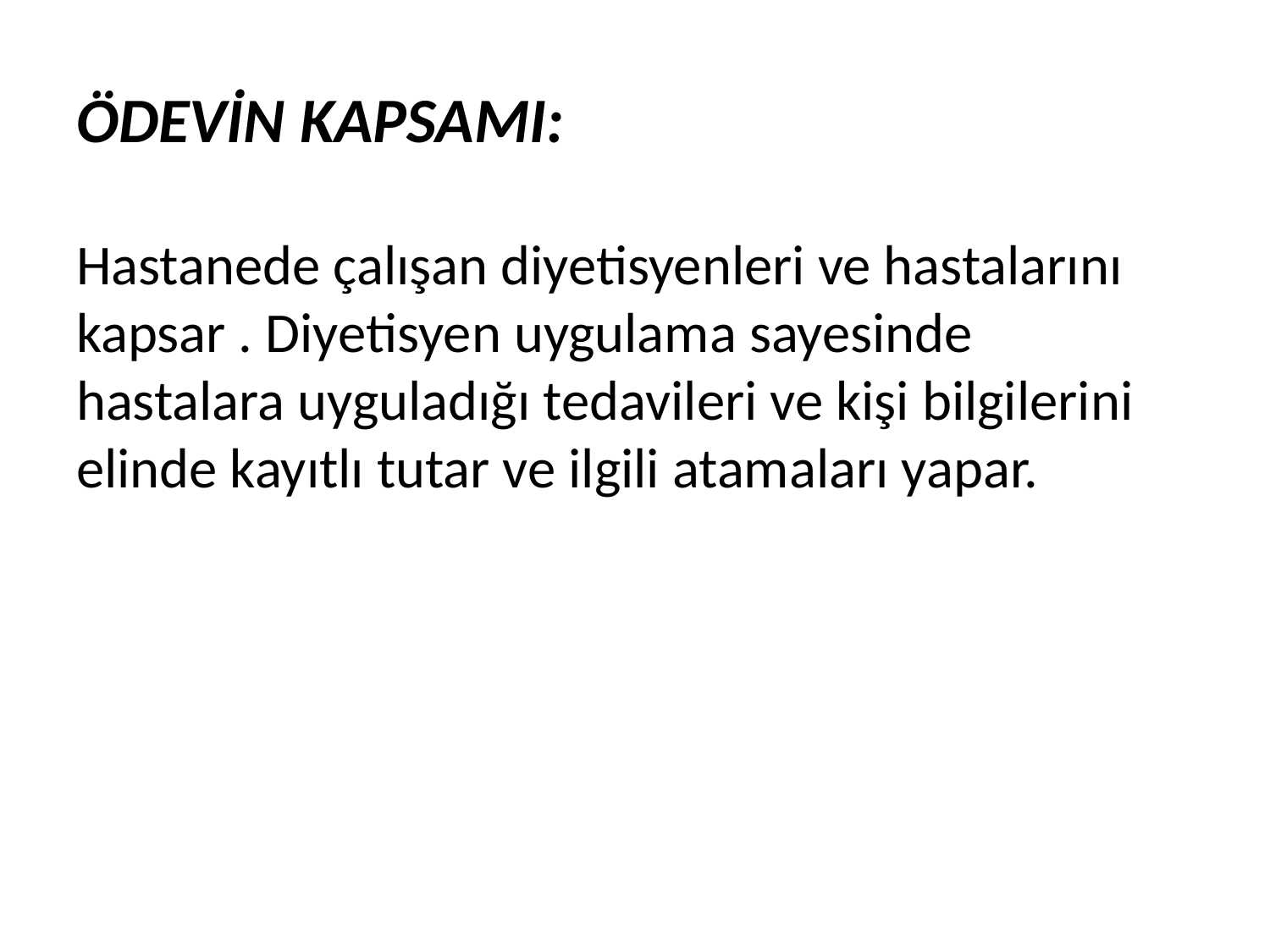

# ÖDEVİN KAPSAMI:
Hastanede çalışan diyetisyenleri ve hastalarını kapsar . Diyetisyen uygulama sayesinde hastalara uyguladığı tedavileri ve kişi bilgilerini elinde kayıtlı tutar ve ilgili atamaları yapar.